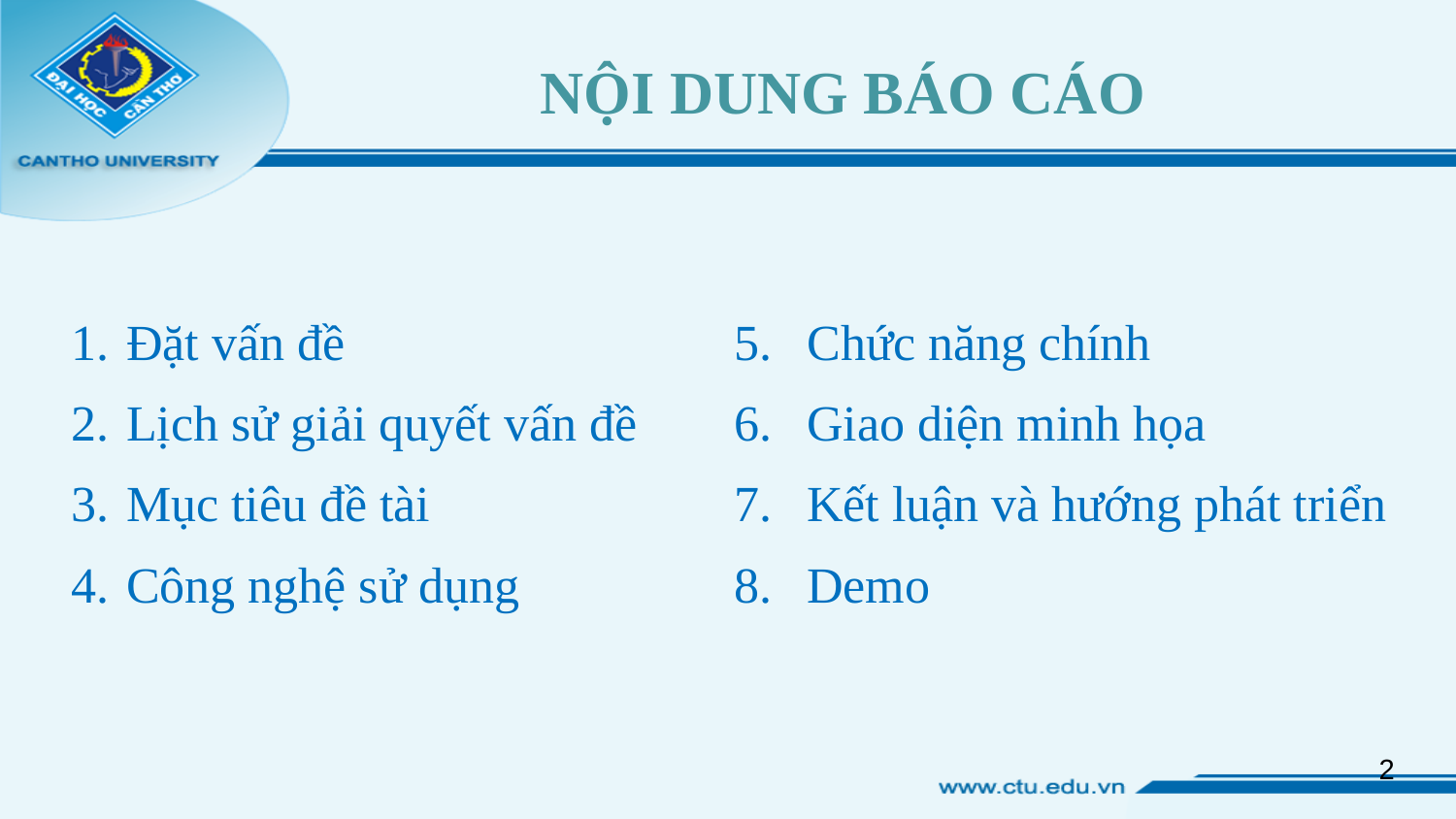

NỘI DUNG BÁO CÁO
Đặt vấn đề
Lịch sử giải quyết vấn đề
Mục tiêu đề tài
Công nghệ sử dụng
Chức năng chính
Giao diện minh họa
Kết luận và hướng phát triển
Demo
2